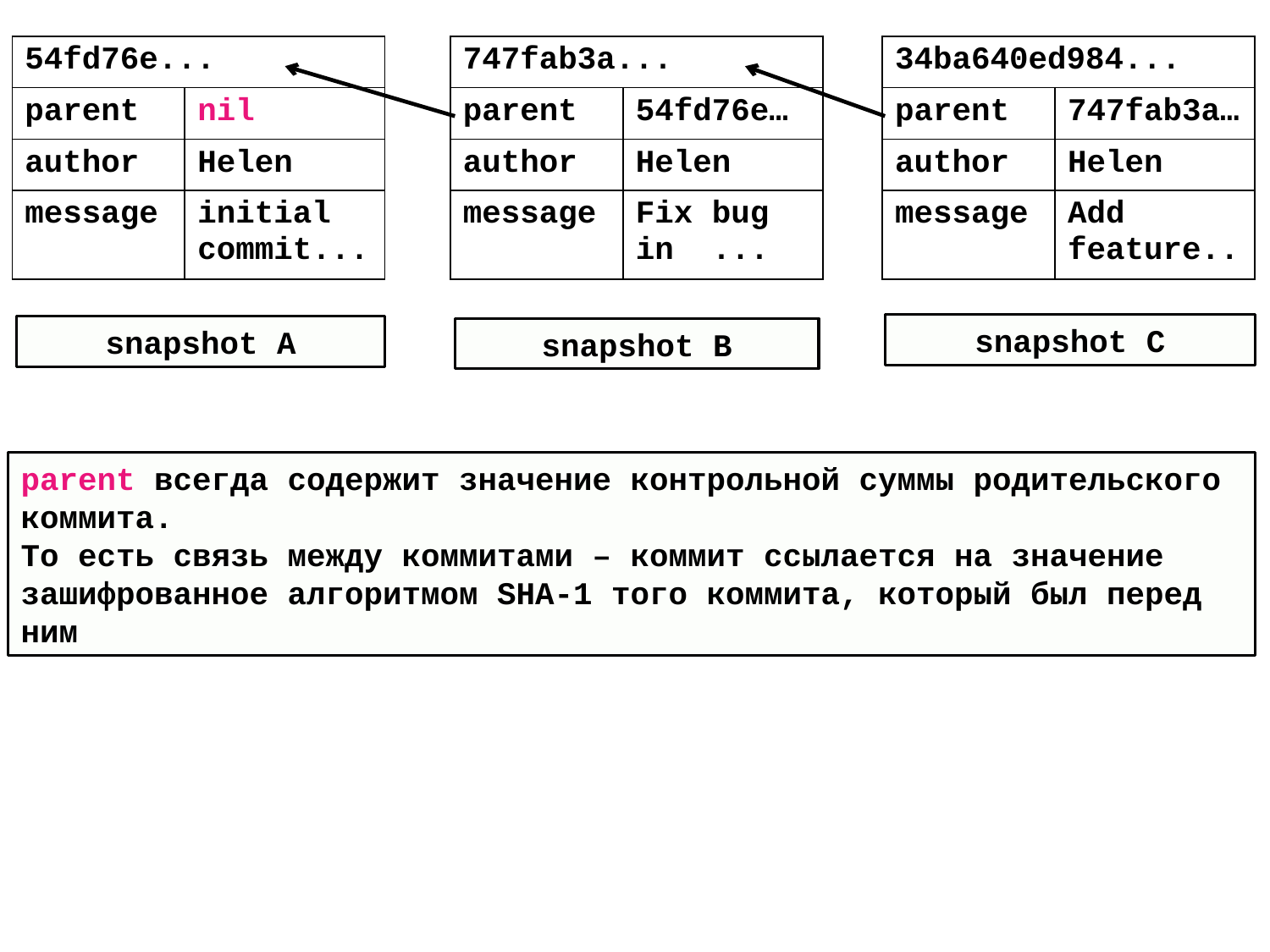

| 54fd76e... |  |
| --- | --- |
| parent | nil |
| author | Helen |
| message | initial commit... |
| 747fab3a... |  |
| --- | --- |
| parent | 54fd76e… |
| author | Helen |
| message | Fix bug in ... |
| 34ba640ed984... |  |
| --- | --- |
| parent | 747fab3a… |
| author | Helen |
| message | Add feature.. |
snapshot C
snapshot A
snapshot B
parent всегда содержит значение контрольной суммы родительского коммита.
То есть связь между коммитами – коммит ссылается на значение зашифрованное алгоритмом SHA-1 того коммита, который был перед ним